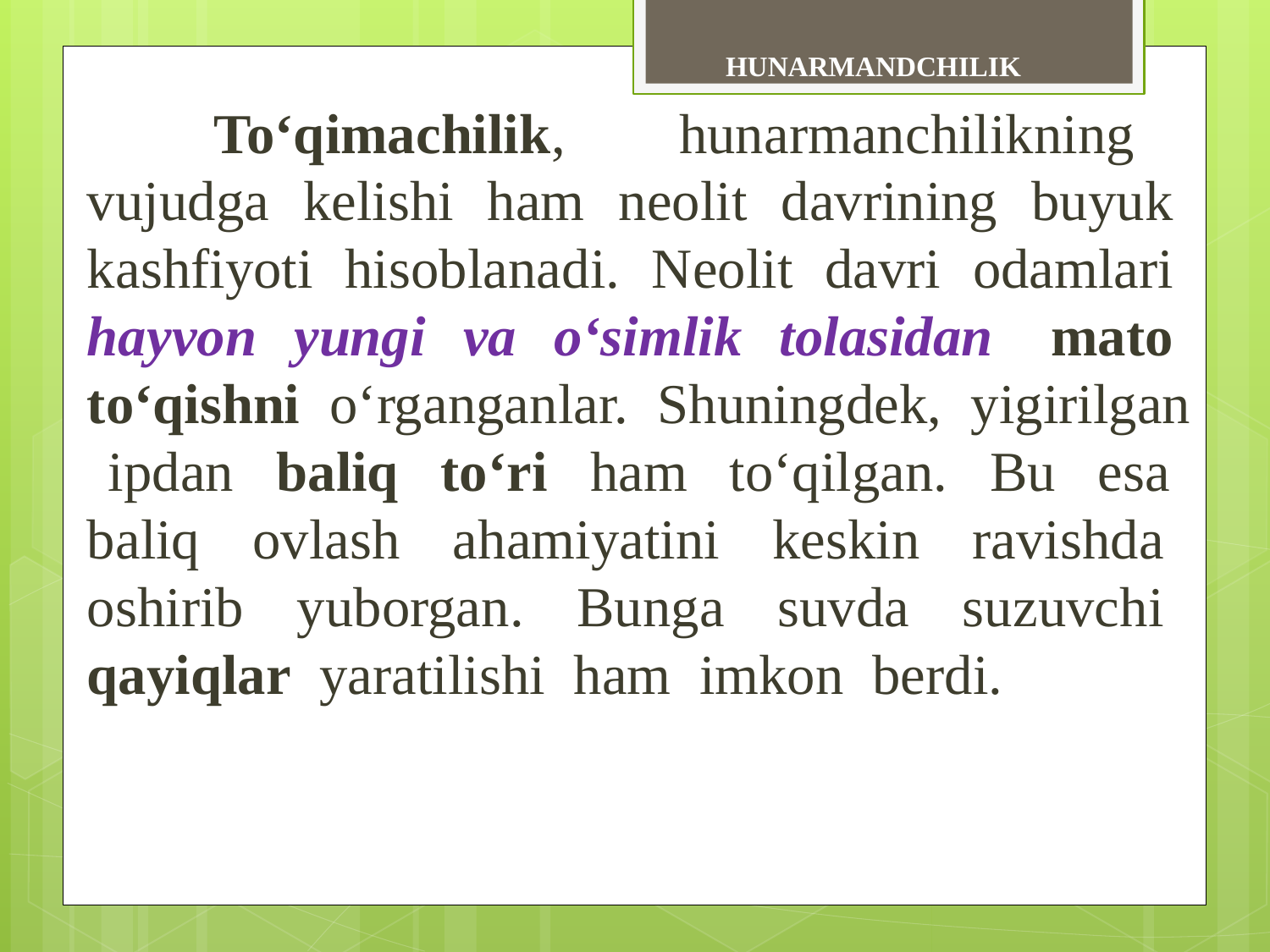

HUNARMANDCHILIK
	To‘qimachilik,  hunarmanchilikning  vujudga  kelishi  ham  neolit  davrining  buyuk  kashfiyoti  hisoblanadi.  Neolit  davri  odamlari  hayvon  yungi  va  o‘simlik  tolasidan   mato  to‘qishni  o‘rganganlar.  Shuningdek,  yigirilgan  ipdan  baliq  to‘ri  ham  to‘qilgan.  Bu  esa  baliq  ovlash  ahamiyatini  keskin  ravishda  oshirib  yuborgan.  Bunga  suvda  suzuvchi  qayiqlar  yaratilishi  ham  imkon  berdi.